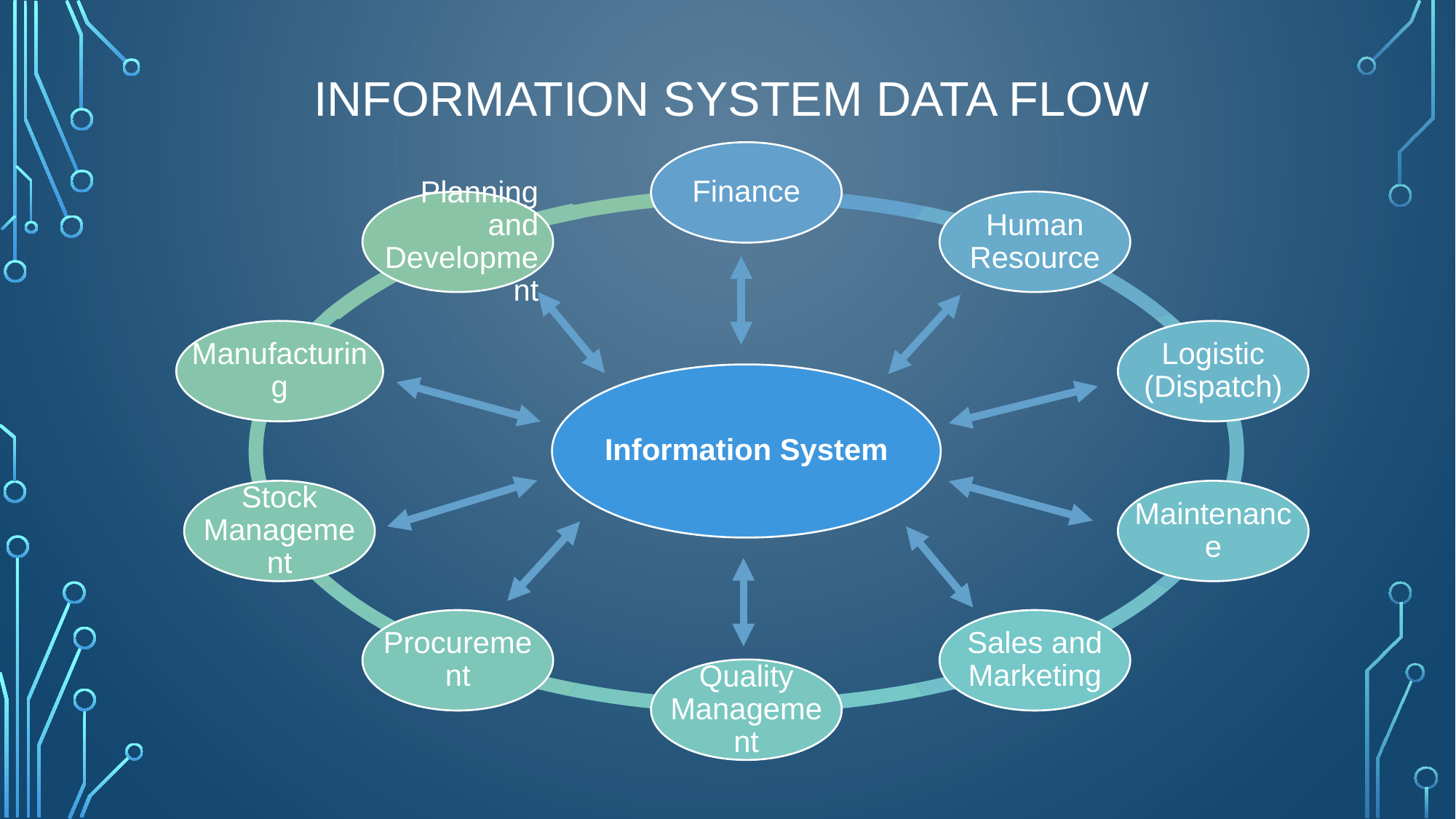

# Information System Data Flow
Finance

Planning and Development
Human Resource
Manufacturing
Logistic (Dispatch)
Information System
Stock Management
Maintenance
Procurement
Sales and Marketing
Quality Management